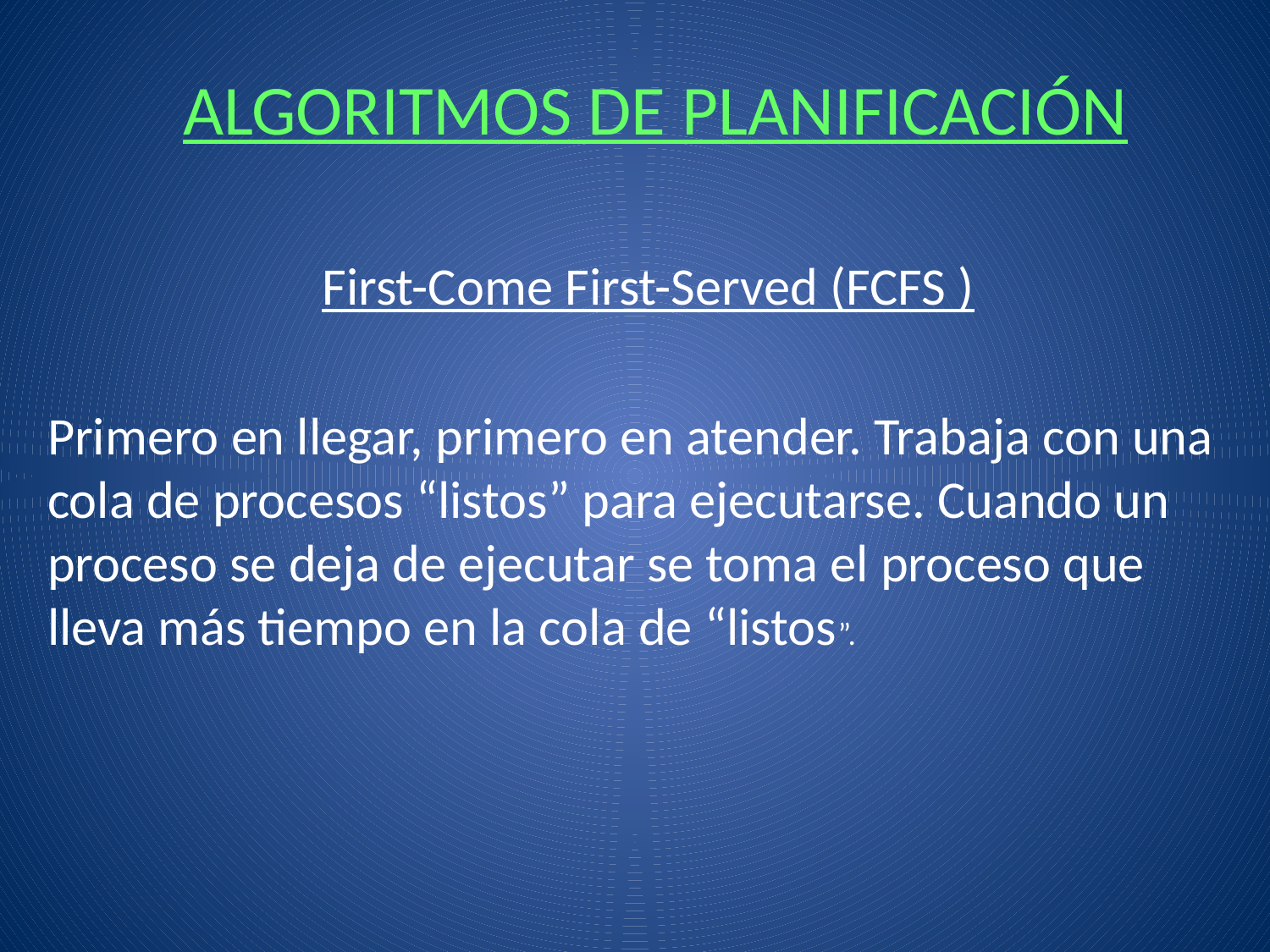

ALGORITMOS DE PLANIFICACIÓN
First-Come First-Served (FCFS )
Primero en llegar, primero en atender. Trabaja con una cola de procesos “listos” para ejecutarse. Cuando un proceso se deja de ejecutar se toma el proceso que lleva más tiempo en la cola de “listos”.